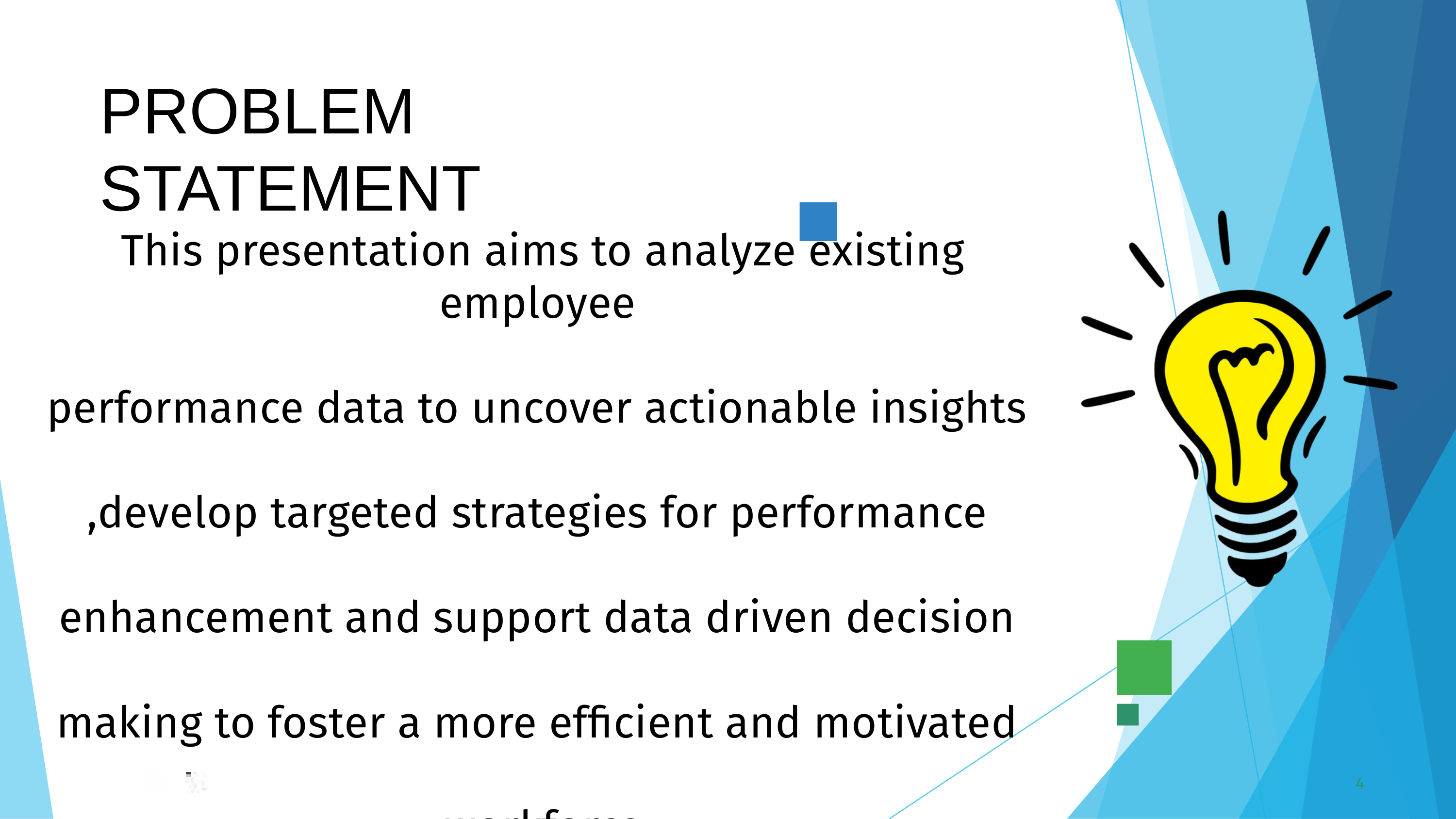

PROBLEM	STATEMENT

This presentation aims to analyze existing employee

performance data to uncover actionable insights

,develop targeted strategies for performance

enhancement and support data driven decision

making to foster a more efficient and motivated

workforce

4